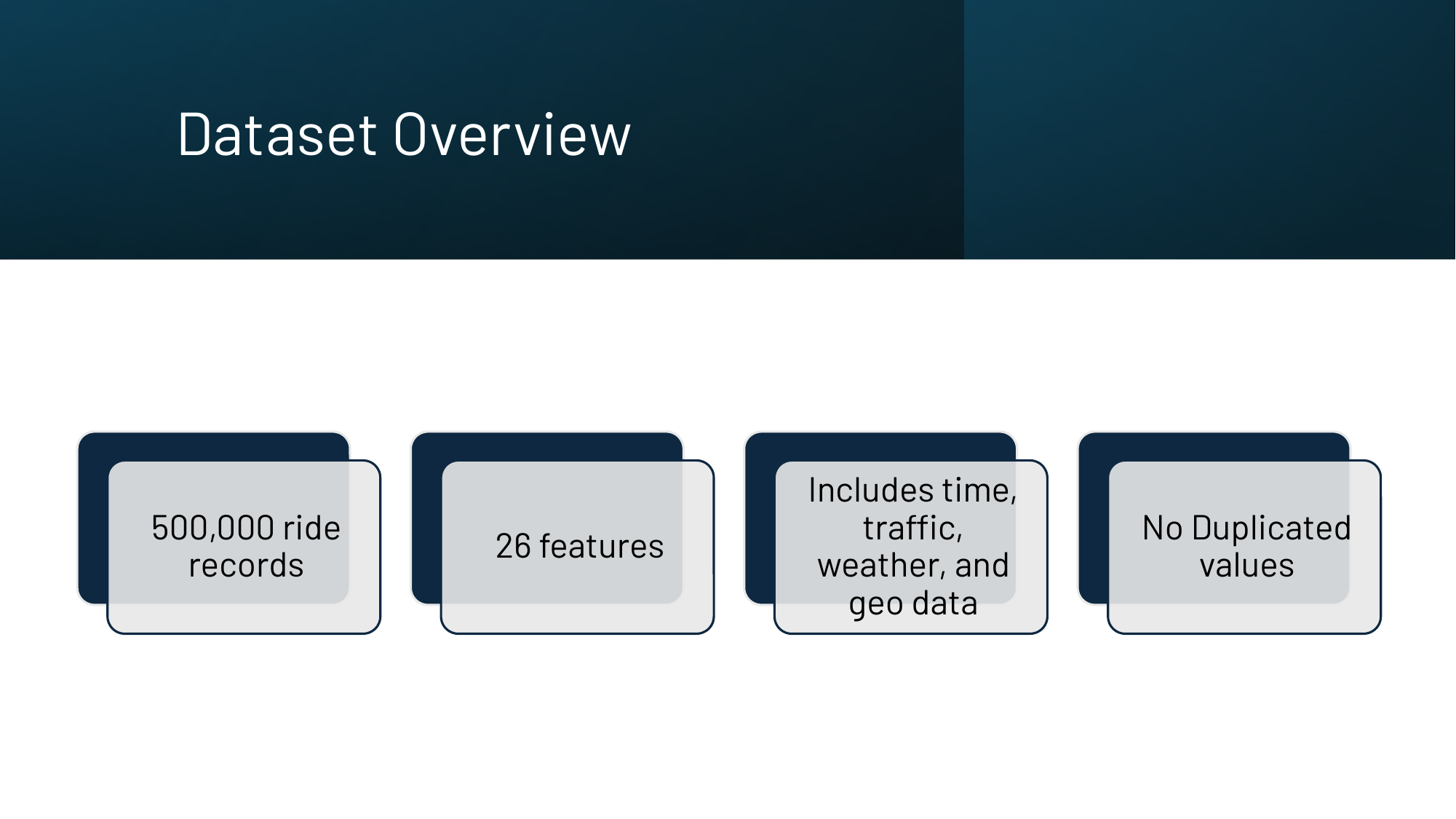

# Dataset Overview
500,000 ride records
26 features
Includes time, traffic, weather, and geo data
No Duplicated values